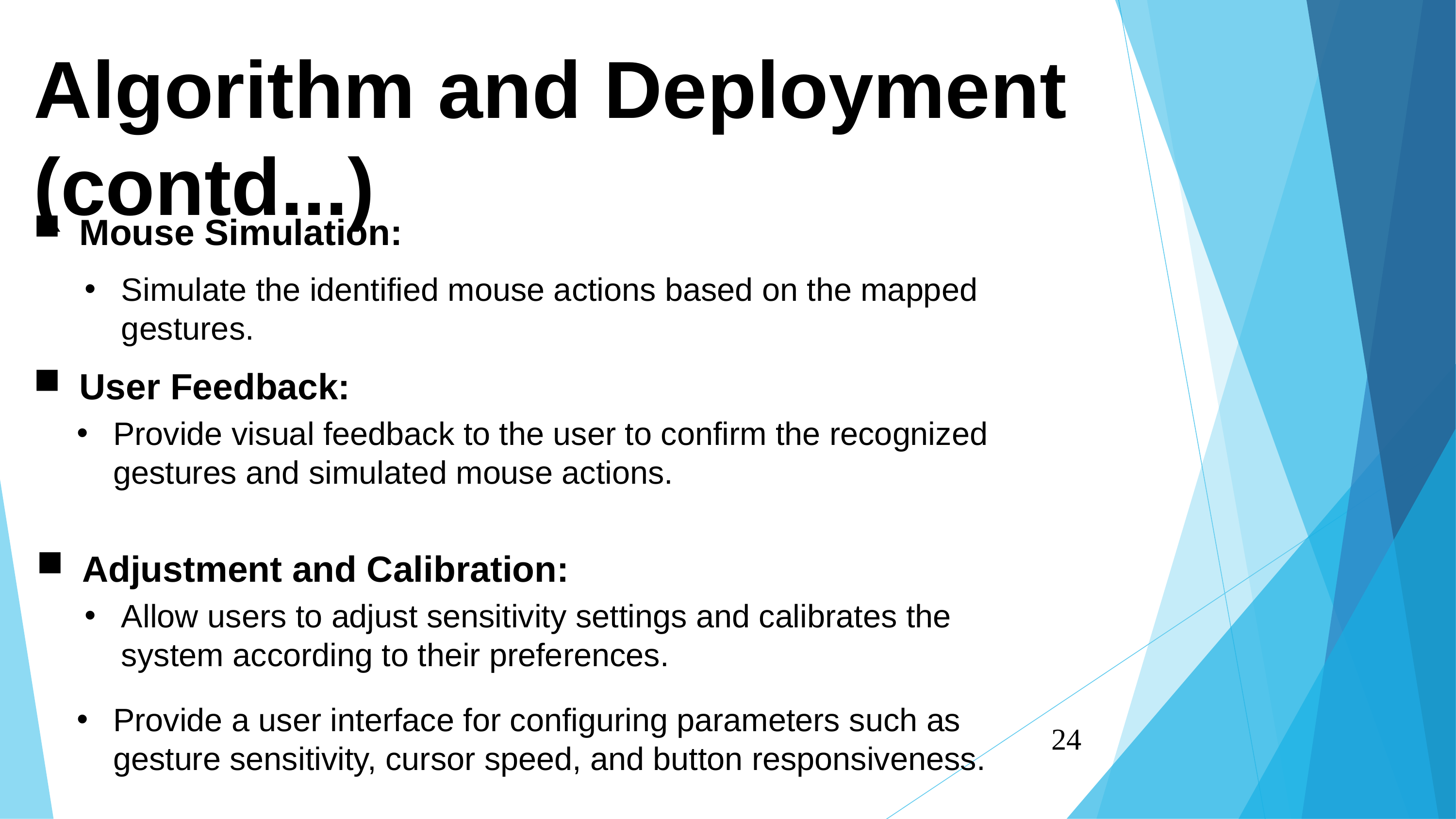

Algorithm and Deployment (contd...)
Mouse Simulation:
Simulate the identified mouse actions based on the mapped gestures.
User Feedback:

Provide visual feedback to the user to confirm the recognized gestures and simulated mouse actions.

Adjustment and Calibration:
Allow users to adjust sensitivity settings and calibrates the system according to their preferences.

Provide a user interface for configuring parameters such as gesture sensitivity, cursor speed, and button responsiveness.
24